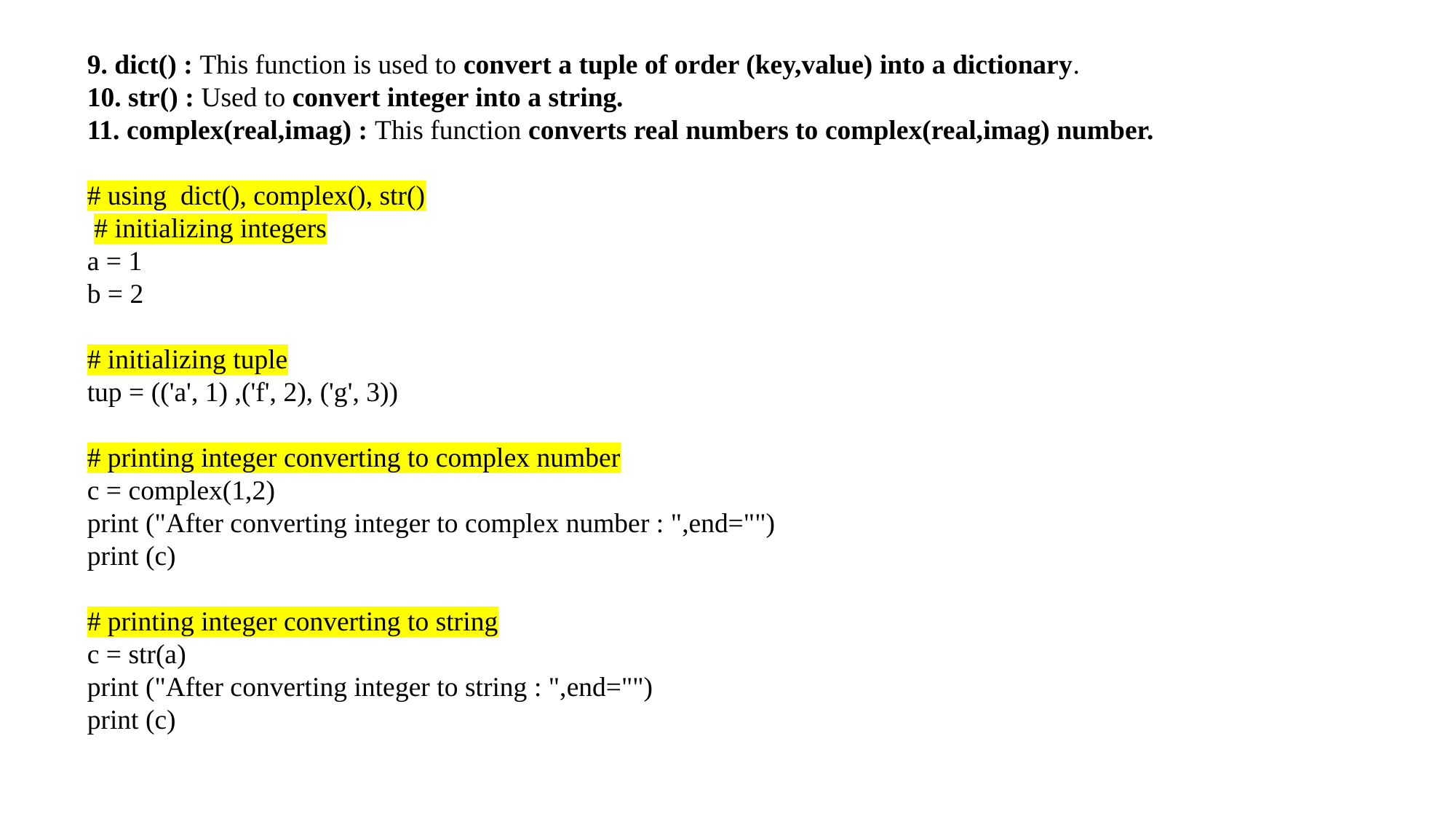

9. dict() : This function is used to convert a tuple of order (key,value) into a dictionary.
10. str() : Used to convert integer into a string.
11. complex(real,imag) : This function converts real numbers to complex(real,imag) number.

# using  dict(), complex(), str()
 # initializing integers
a = 1
b = 2

# initializing tuple
tup = (('a', 1) ,('f', 2), ('g', 3))

# printing integer converting to complex number
c = complex(1,2)
print ("After converting integer to complex number : ",end="")
print (c)

# printing integer converting to string
c = str(a)
print ("After converting integer to string : ",end="")
print (c)